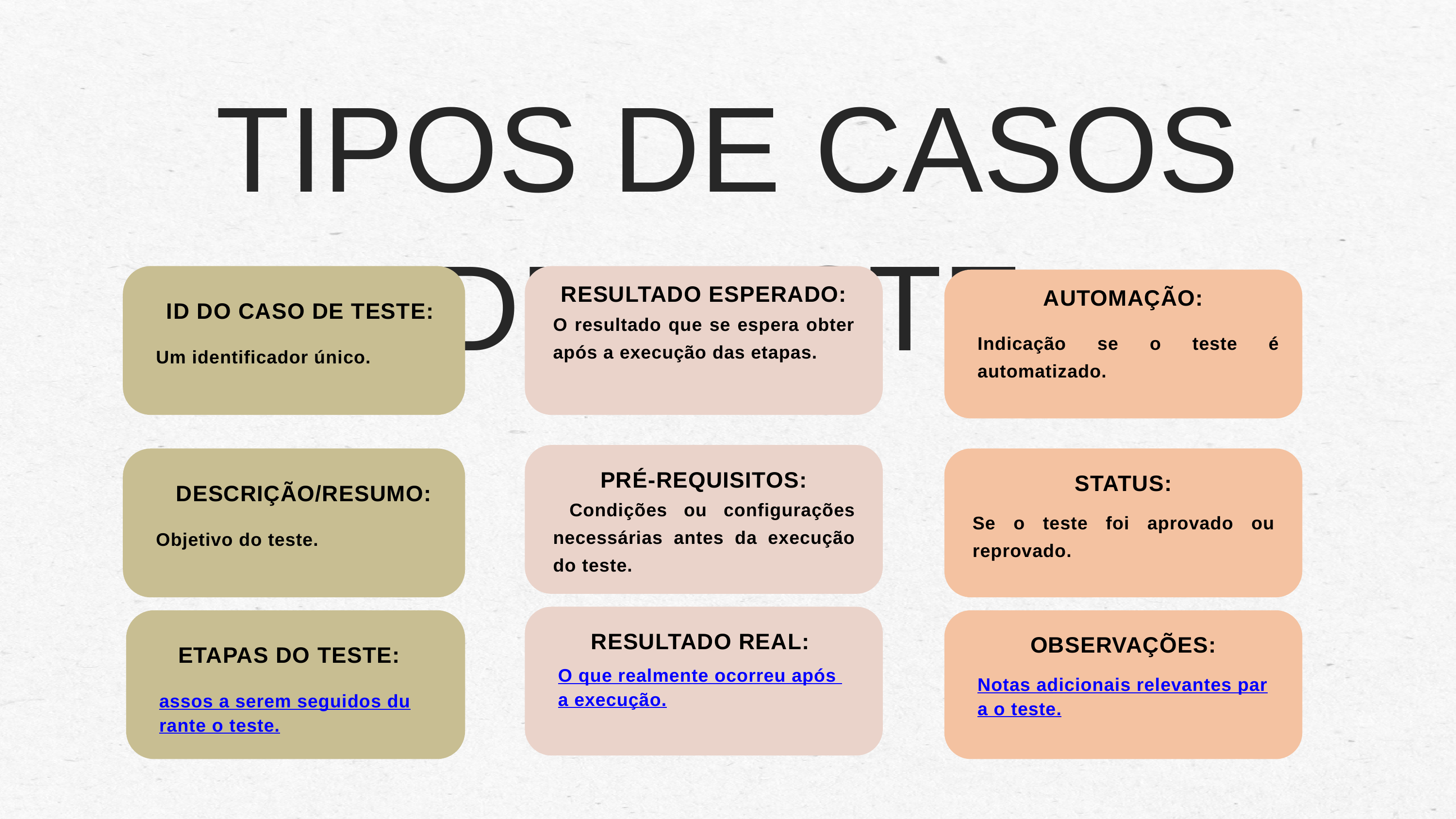

TIPOS DE CASOS DE TESTE

RESULTADO ESPERADO:
AUTOMAÇÃO:
ID DO CASO DE TESTE:
O resultado que se espera obter após a execução das etapas.

Indicação se o teste é automatizado.
Um identificador único.

PRÉ-REQUISITOS:
STATUS:
DESCRIÇÃO/RESUMO:
 Condições ou configurações necessárias antes da execução do teste.

Se o teste foi aprovado ou reprovado.

Objetivo do teste.

RESULTADO REAL:
OBSERVAÇÕES:
ETAPAS DO TESTE:
O que realmente ocorreu após a execução.

Notas adicionais relevantes para o teste.

assos a serem seguidos durante o teste.